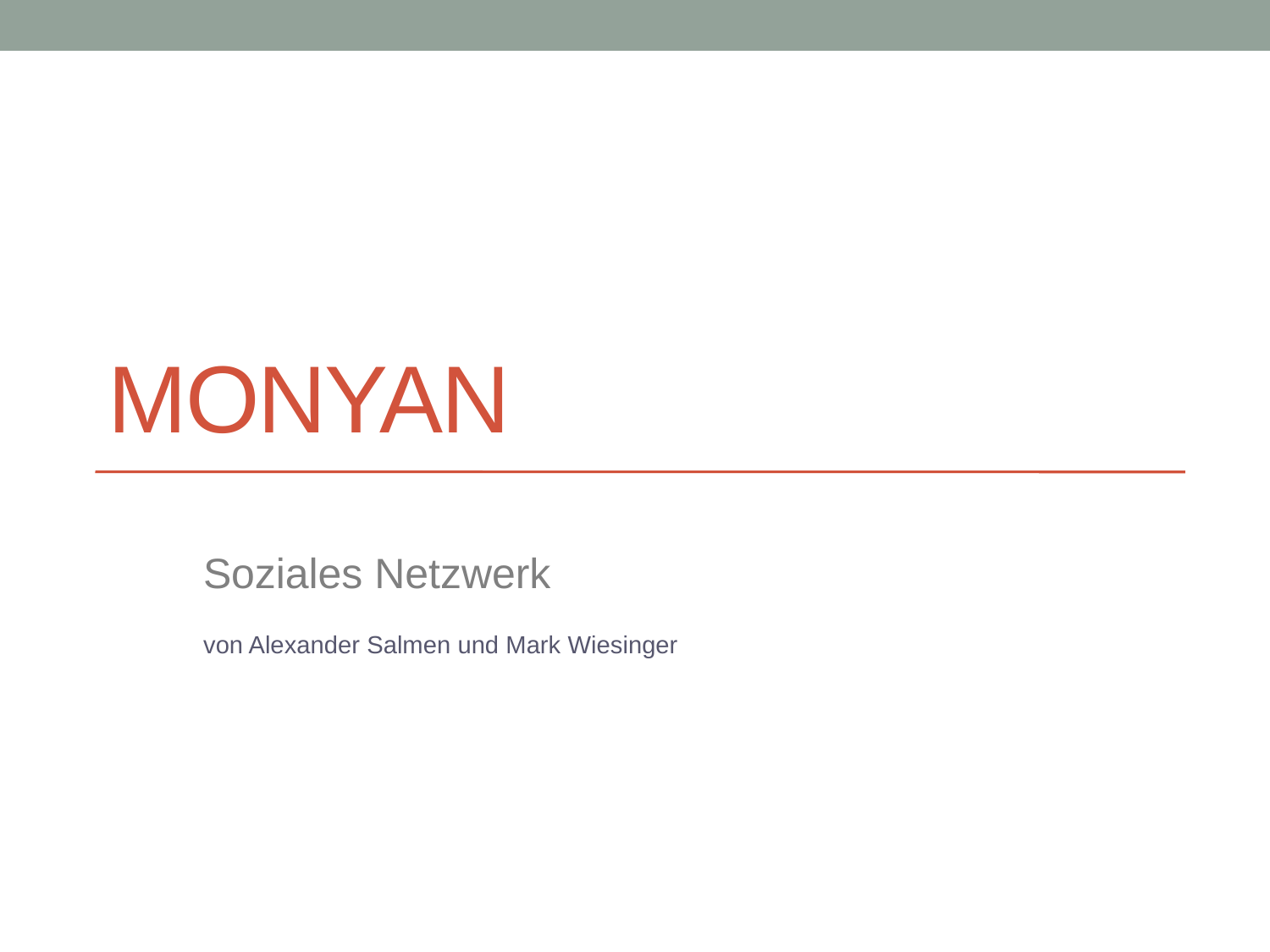

# Monyan
Soziales Netzwerk

von Alexander Salmen und Mark Wiesinger